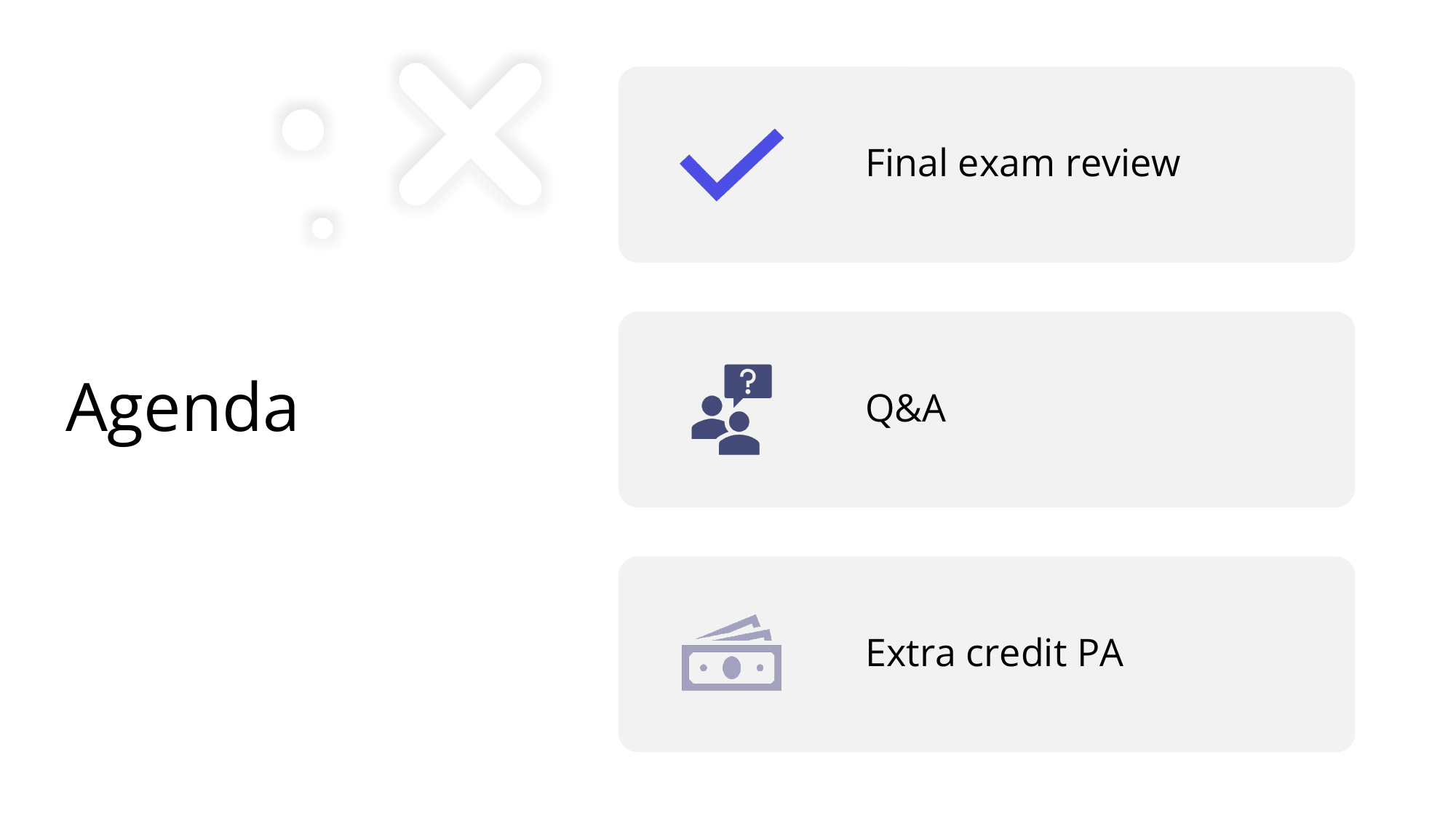

# Agenda
Final exam review
Q&A
Extra credit PA